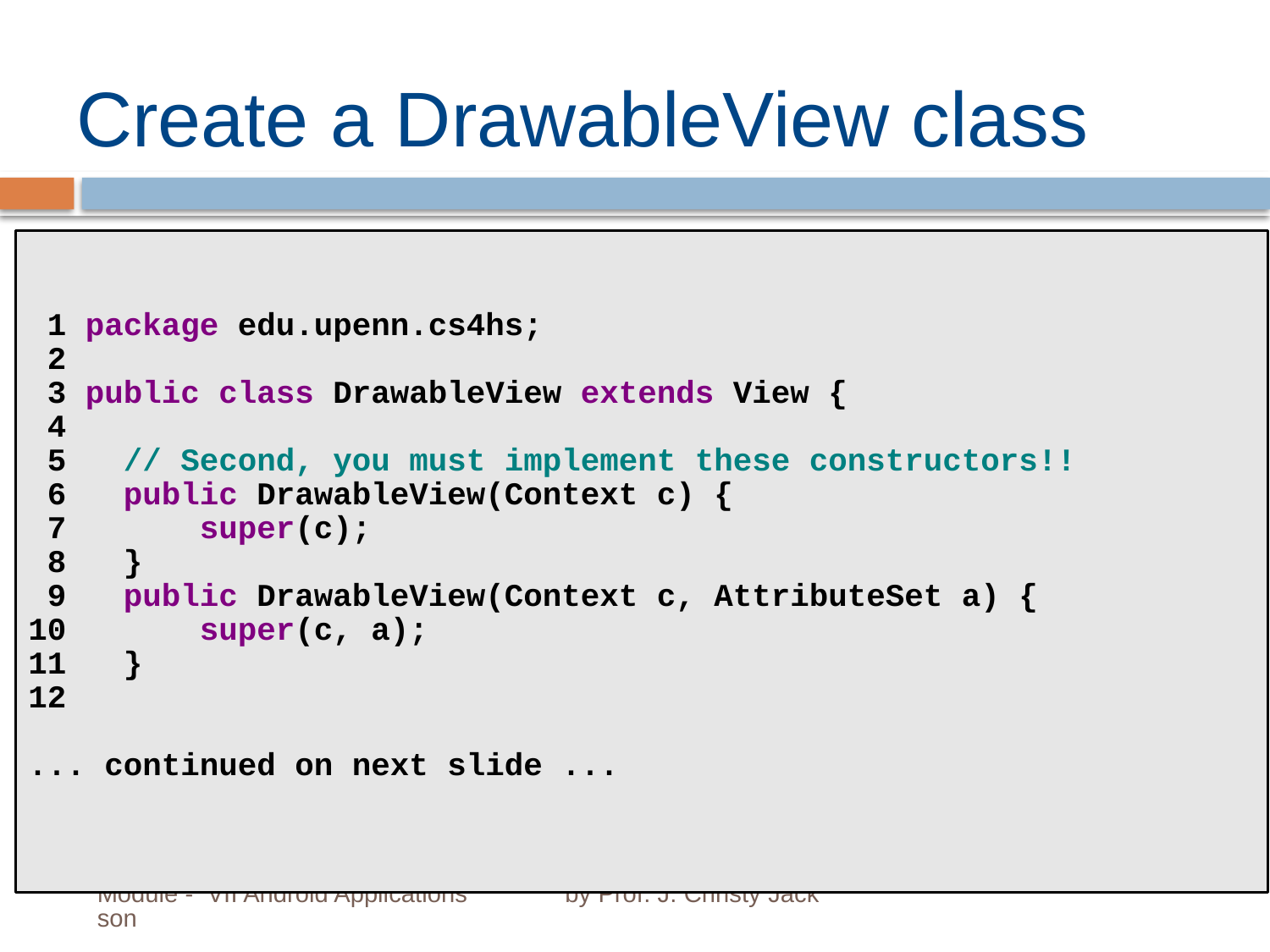

# Create a DrawableView class

 1 package edu.upenn.cs4hs;
 2
 3 public class DrawableView extends View {
 4
 5   // Second, you must implement these constructors!!
 6   public DrawableView(Context c) {
 7       super(c);
 8   }
 9   public DrawableView(Context c, AttributeSet a) {
10       super(c, a);
11   }
12

... continued on next slide ...
Module -  VII Android Applications              by Prof. J. Christy Jackson